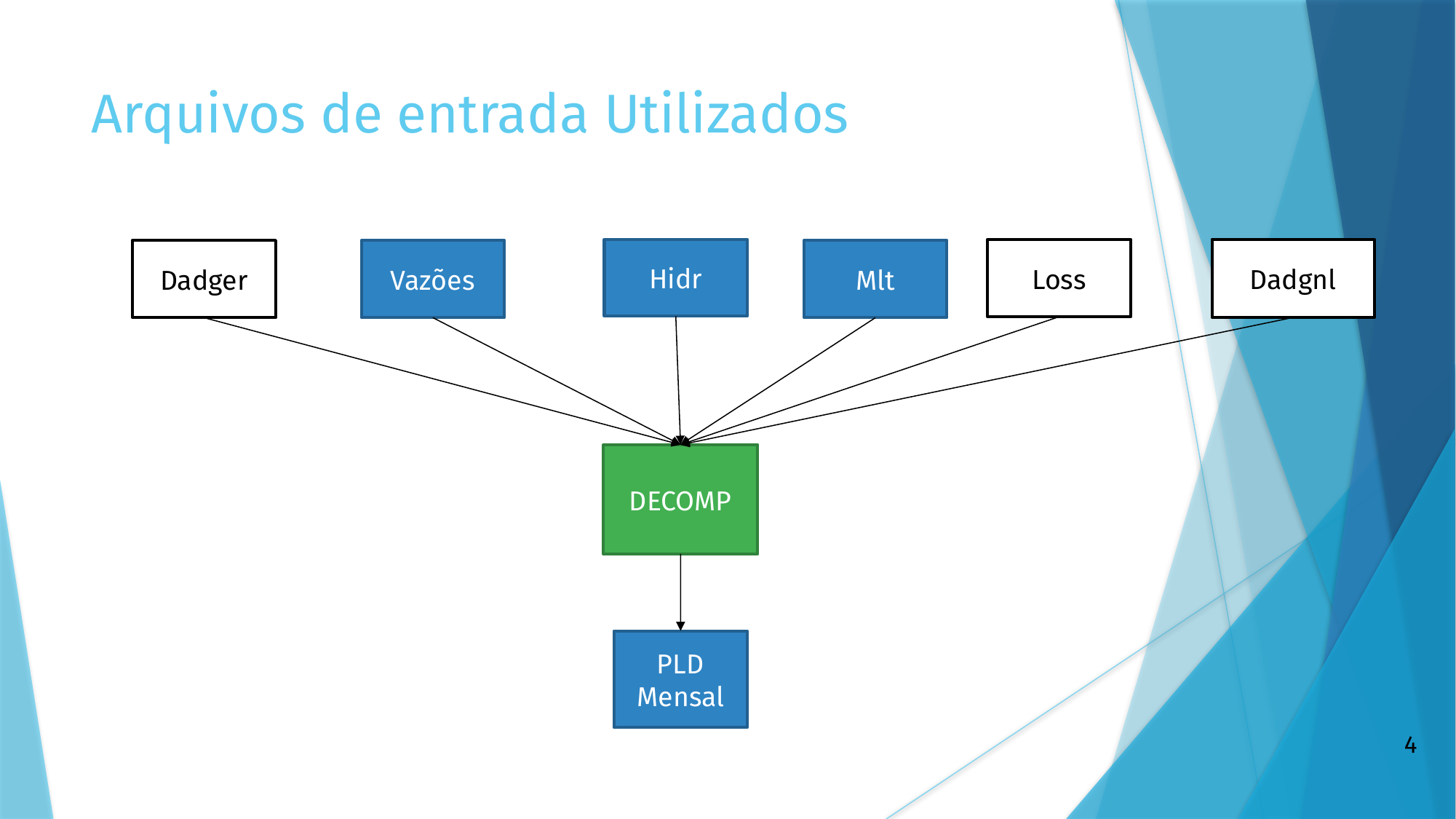

Arquivos de entrada Utilizados
Hidr
Loss
Dadgnl
Dadger
Vazões
Mlt

DECOMP

PLD Mensal